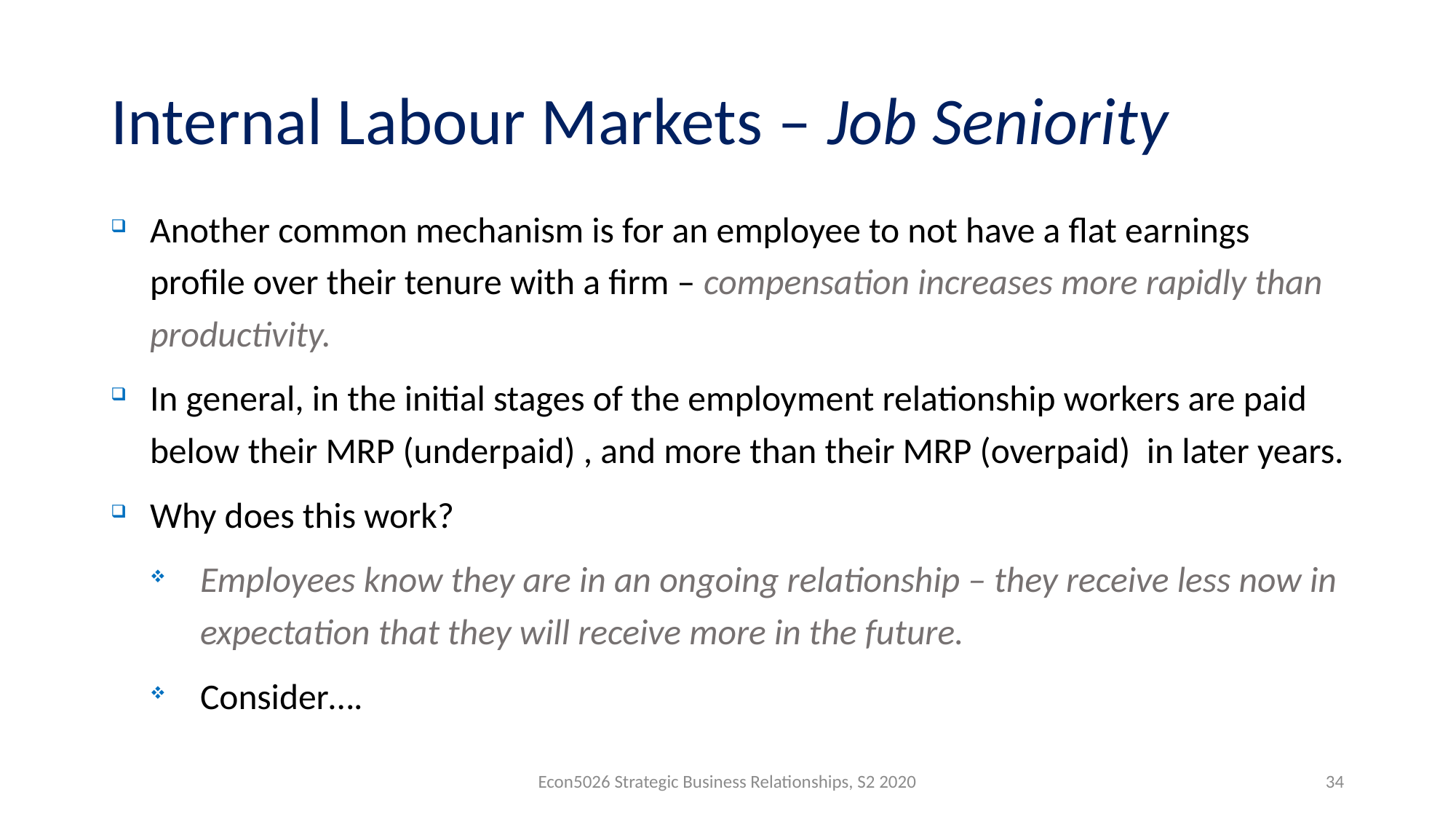

# Internal Labour Markets – Job Seniority

Another common mechanism is for an employee to not have a flat earnings profile over their tenure with a firm – compensation increases more rapidly than productivity.
In general, in the initial stages of the employment relationship workers are paid below their MRP (underpaid) , and more than their MRP (overpaid)  in later years.
Why does this work?
Employees know they are in an ongoing relationship – they receive less now in expectation that they will receive more in the future.
Consider….

Econ5026 Strategic Business Relationships, S2 2020
34